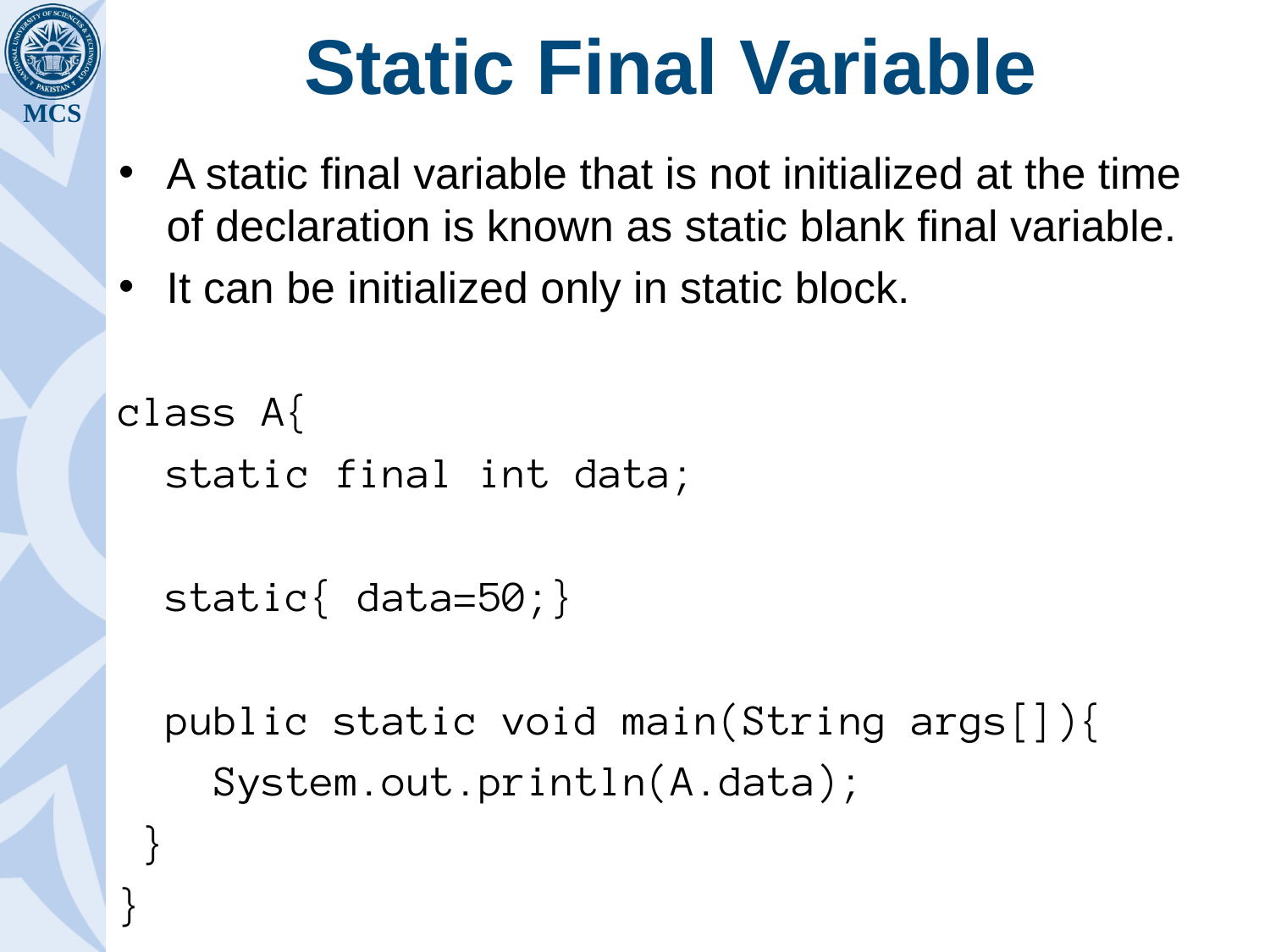

# Static Final Variable
A static final variable that is not initialized at the time of declaration is known as static blank final variable.
It can be initialized only in static block.

class A{
  static final int data;

	static{ data=50;}

	public static void main(String args[]){
    System.out.println(A.data);
 }
}